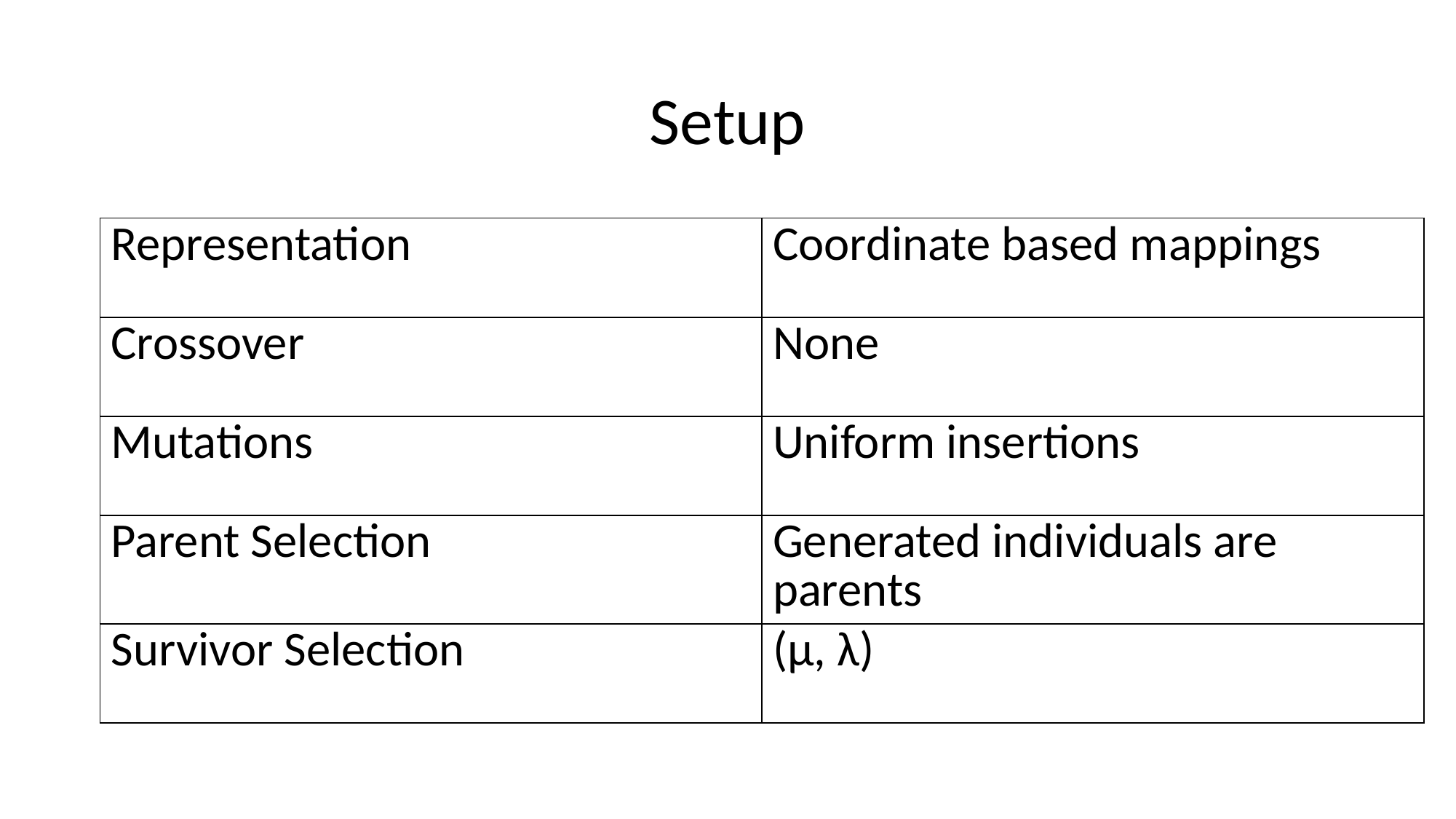

# Setup
| Representation | Coordinate based mappings |
| --- | --- |
| Crossover | None |
| Mutations | Uniform insertions |
| Parent Selection | Generated individuals are parents |
| Survivor Selection | (μ, λ) |